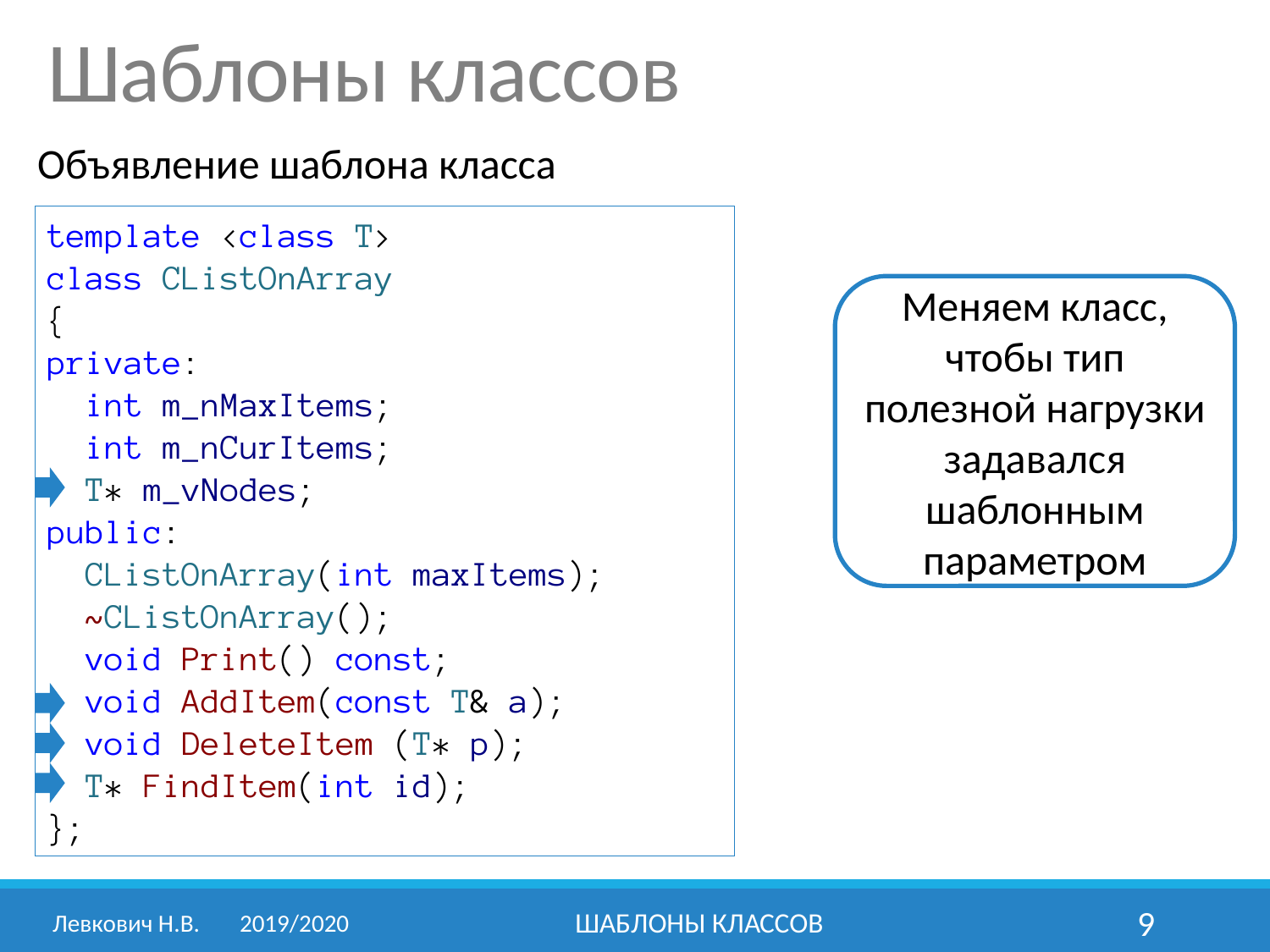

Шаблоны классов
Объявление шаблона класса
template <class T>
class CListOnArray
{
private:
  int m_nMaxItems;
  int m_nCurItems;
  T* m_vNodes;
public:
  CListOnArray(int maxItems);
  ~CListOnArray();
  void Print() const;
  void AddItem(const T& a);
  void DeleteItem (T* p);
  T* FindItem(int id);
};
Меняем класс, чтобы тип полезной нагрузки задавался шаблонным параметром

Левкович Н.В. 	2019/2020
Шаблоны классов
9